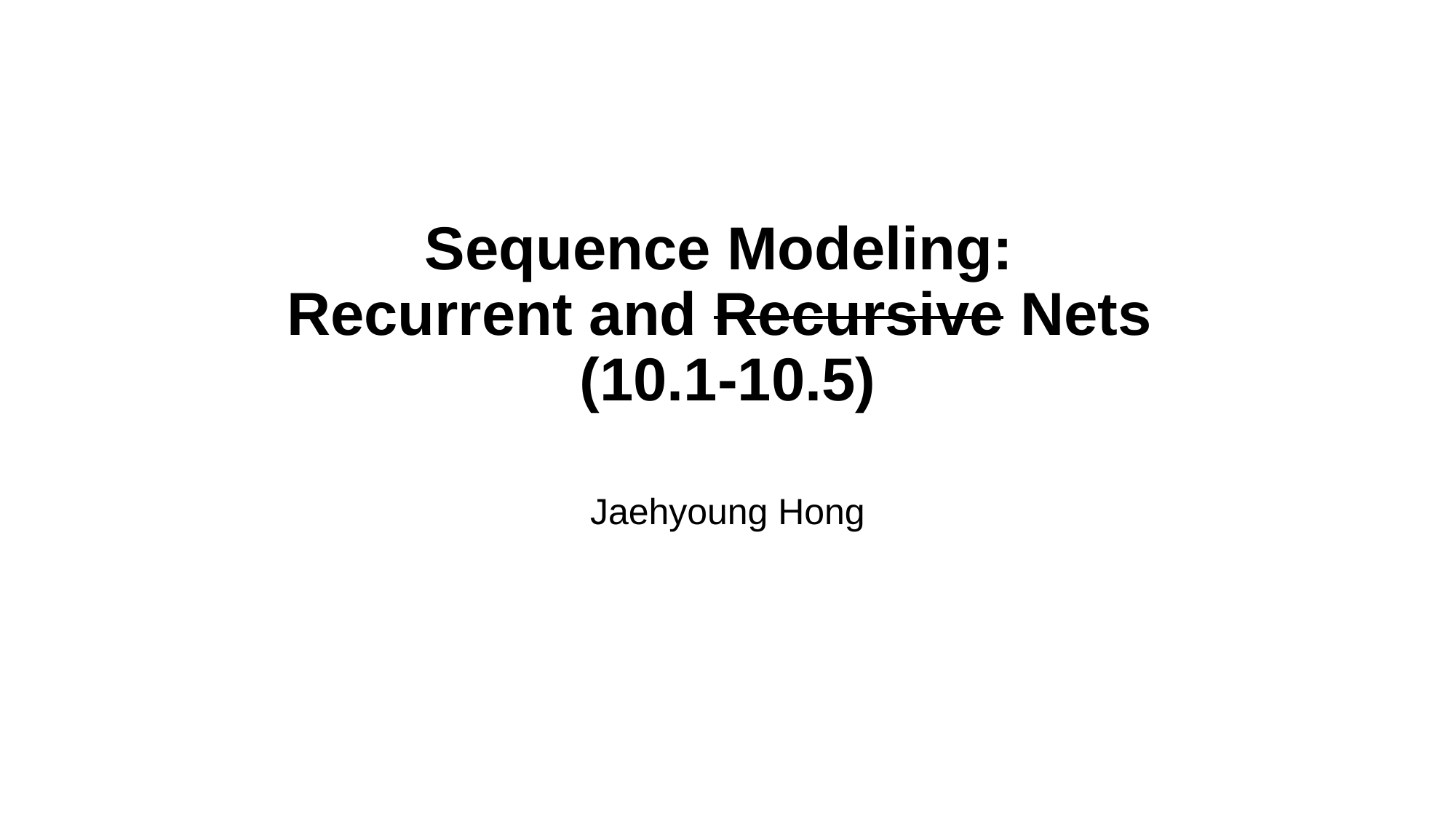

# Sequence Modeling: Recurrent and Recursive Nets (10.1-10.5)
Jaehyoung Hong